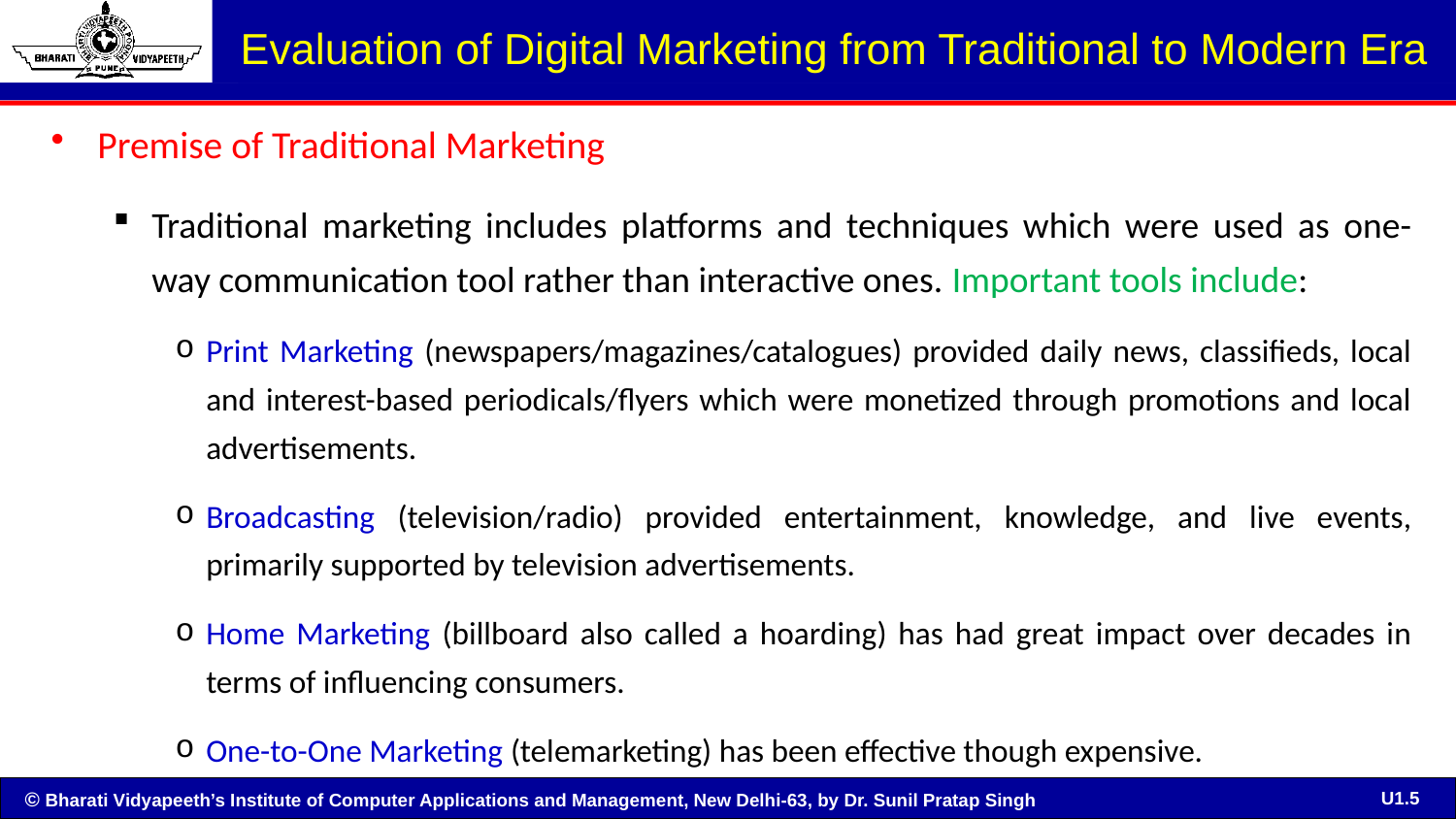

# Evaluation of Digital Marketing from Traditional to Modern Era
Premise of Traditional Marketing
Traditional marketing includes platforms and techniques which were used as one-way communication tool rather than interactive ones. Important tools include:
Print Marketing (newspapers/magazines/catalogues) provided daily news, classifieds, local and interest-based periodicals/flyers which were monetized through promotions and local advertisements.
Broadcasting (television/radio) provided entertainment, knowledge, and live events, primarily supported by television advertisements.
Home Marketing (billboard also called a hoarding) has had great impact over decades in terms of influencing consumers.
One-to-One Marketing (telemarketing) has been effective though expensive.